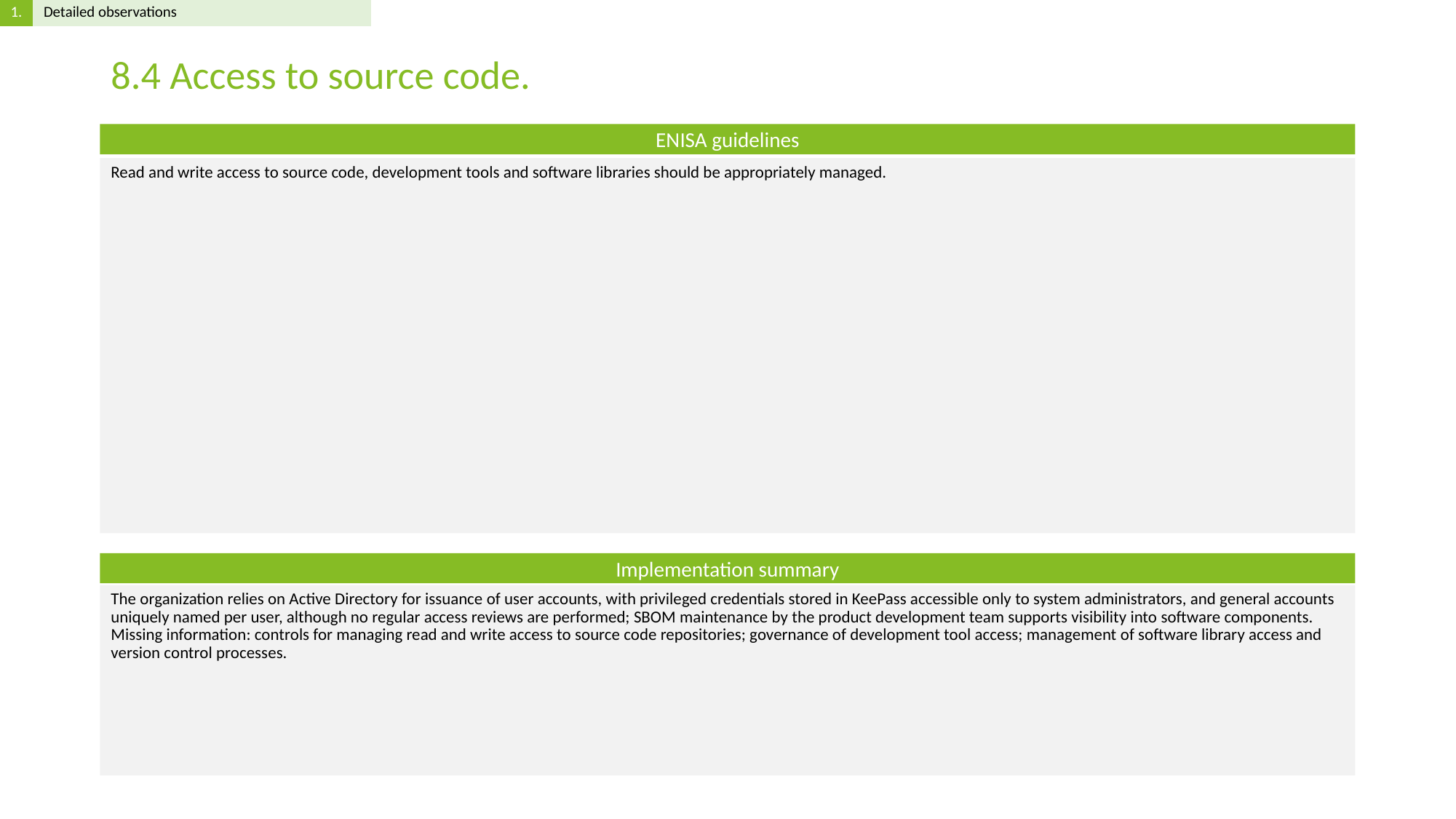

# 8.4 Access to source code.
Read and write access to source code, development tools and software libraries should be appropriately managed.
The organization relies on Active Directory for issuance of user accounts, with privileged credentials stored in KeePass accessible only to system administrators, and general accounts uniquely named per user, although no regular access reviews are performed; SBOM maintenance by the product development team supports visibility into software components. Missing information: controls for managing read and write access to source code repositories; governance of development tool access; management of software library access and version control processes.